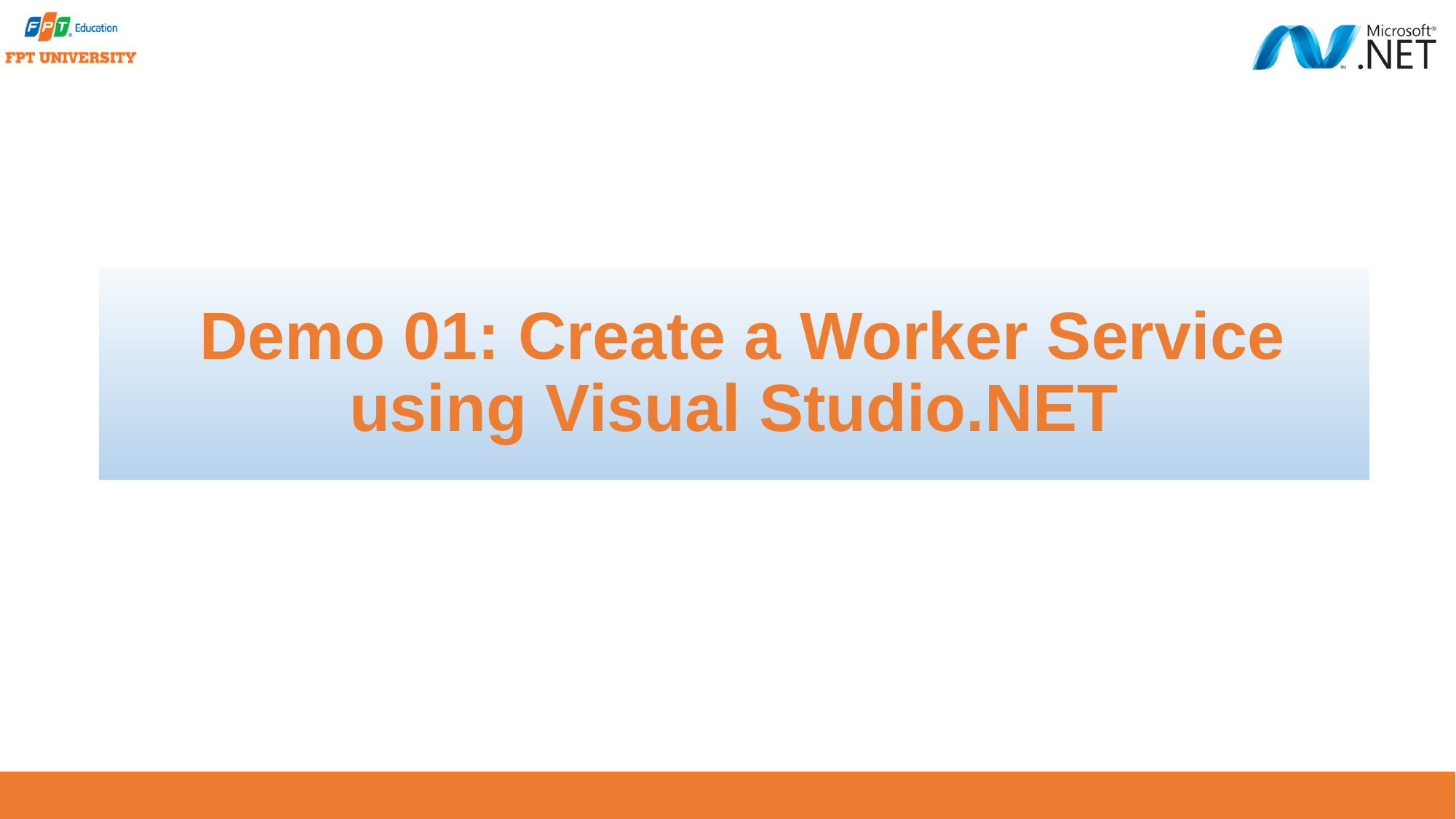

# Demo 01: Create a Worker Service using Visual Studio.NET